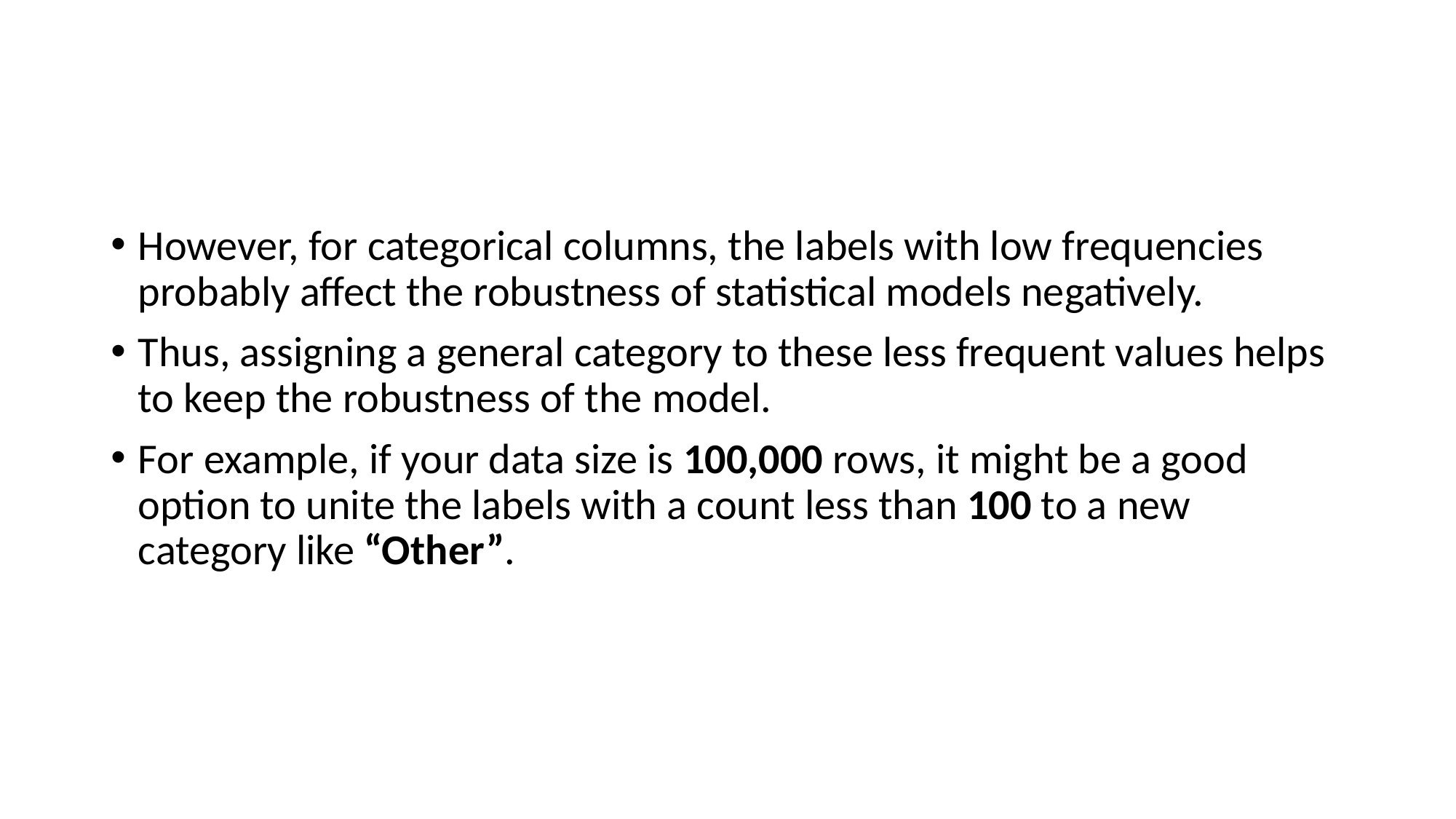

#
However, for categorical columns, the labels with low frequencies probably affect the robustness of statistical models negatively.
Thus, assigning a general category to these less frequent values helps to keep the robustness of the model.
For example, if your data size is 100,000 rows, it might be a good option to unite the labels with a count less than 100 to a new category like “Other”.